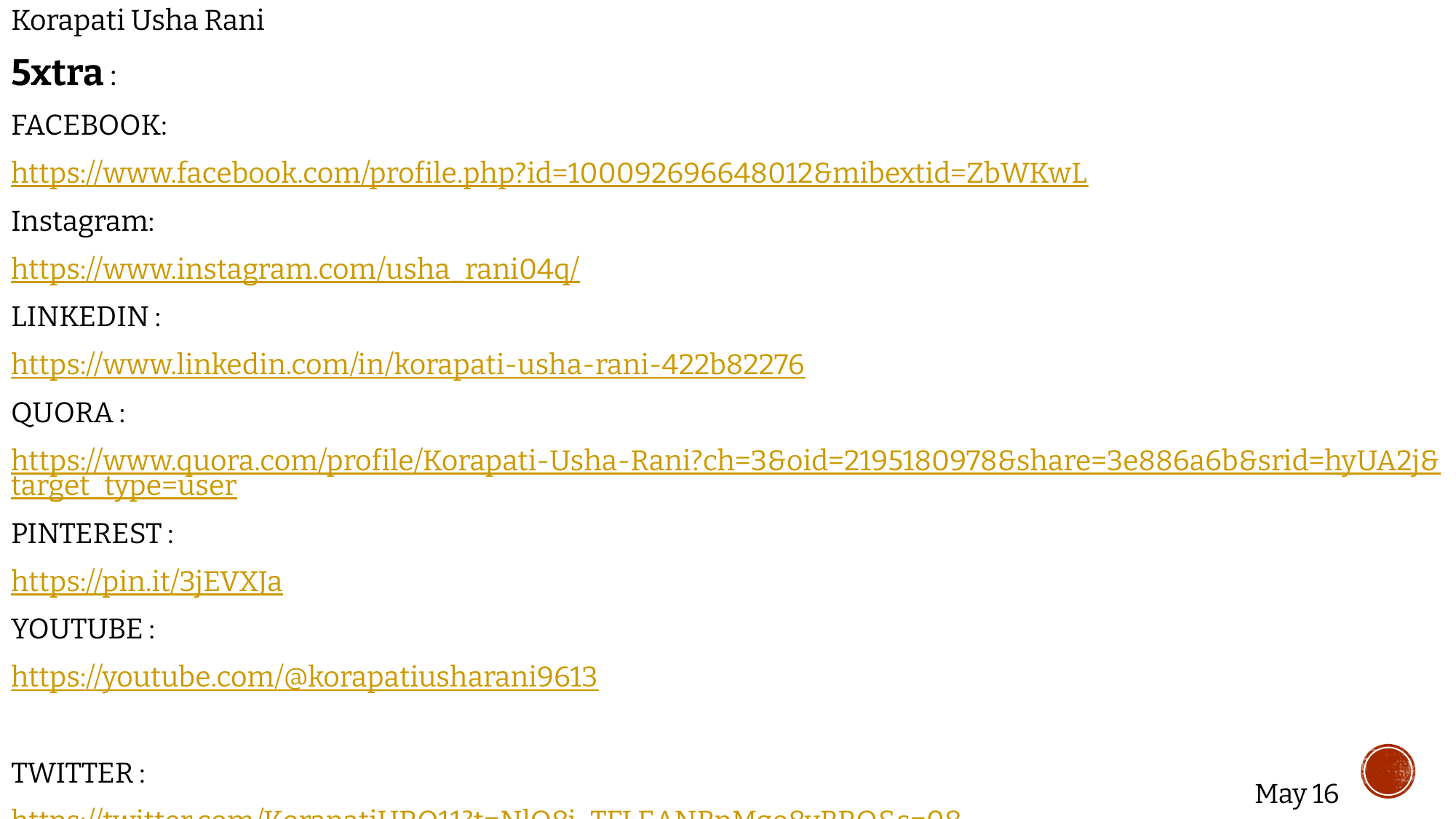

Korapati Usha Rani
5xtra :
FACEBOOK:
https://www.facebook.com/profile.php?id=100092696648012&mibextid=ZbWKwL
Instagram:
https://www.instagram.com/usha_rani04q/
LINKEDIN :
https://www.linkedin.com/in/korapati-usha-rani-422b82276
QUORA :
https://www.quora.com/profile/Korapati-Usha-Rani?ch=3&oid=2195180978&share=3e886a6b&srid=hyUA2j&target_type=user
PINTEREST :
https://pin.it/3jEVXJa
YOUTUBE :
https://youtube.com/@korapatiusharani9613

TWITTER :
https://twitter.com/KorapatiURO11?t=NlQ8j_TFLEANBpMgo8yBRQ&s=08

May 16